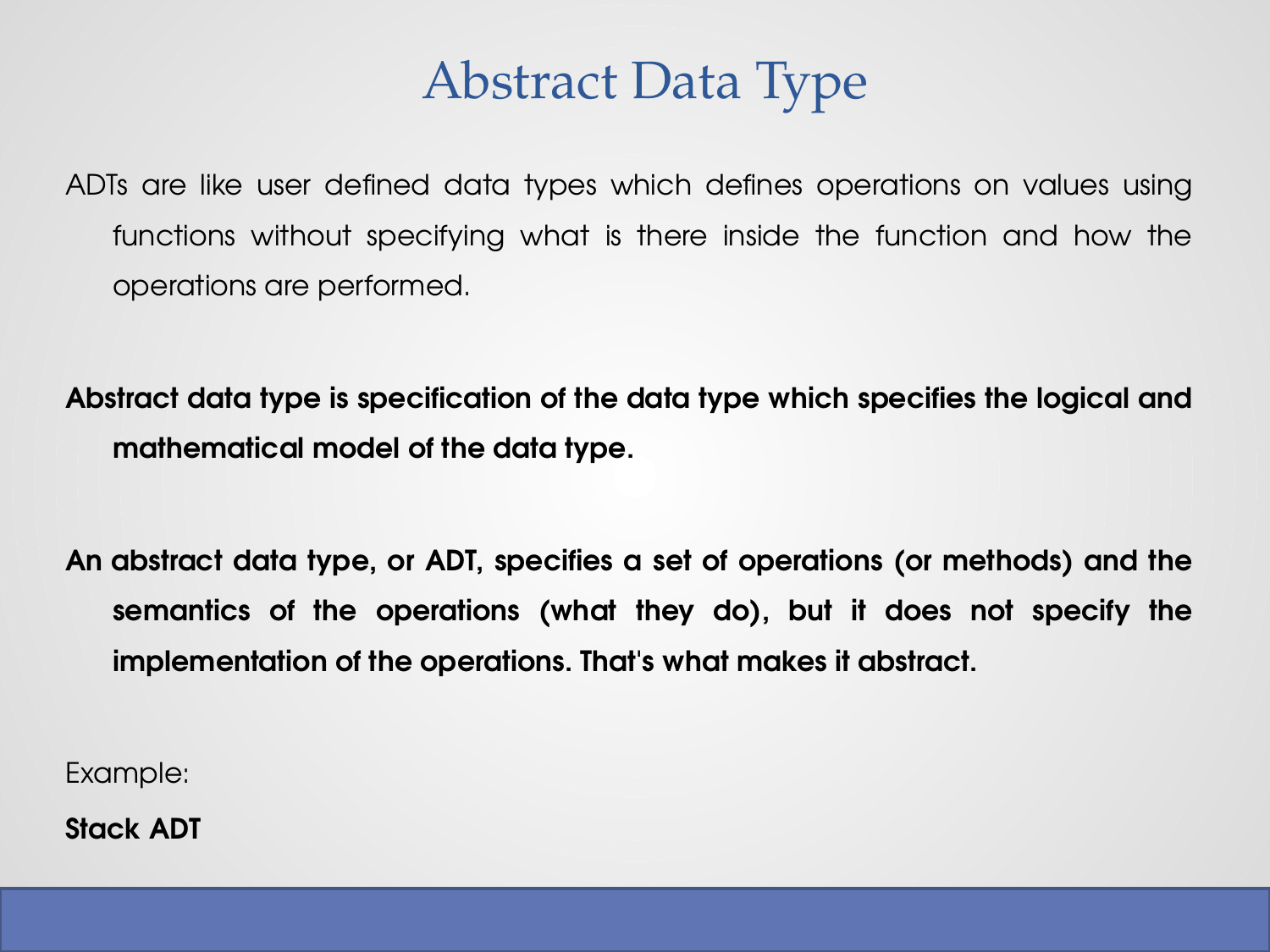

# Abstract Data Type
ADTs are like user defined data types which defines operations on values using functions without specifying what is there inside the function and how the operations are performed.

Abstract data type is specification of the data type which specifies the logical and mathematical model of the data type.

An abstract data type, or ADT, specifies a set of operations (or methods) and the semantics of the operations (what they do), but it does not specify the implementation of the operations. That's what makes it abstract.

Example:
Stack ADT